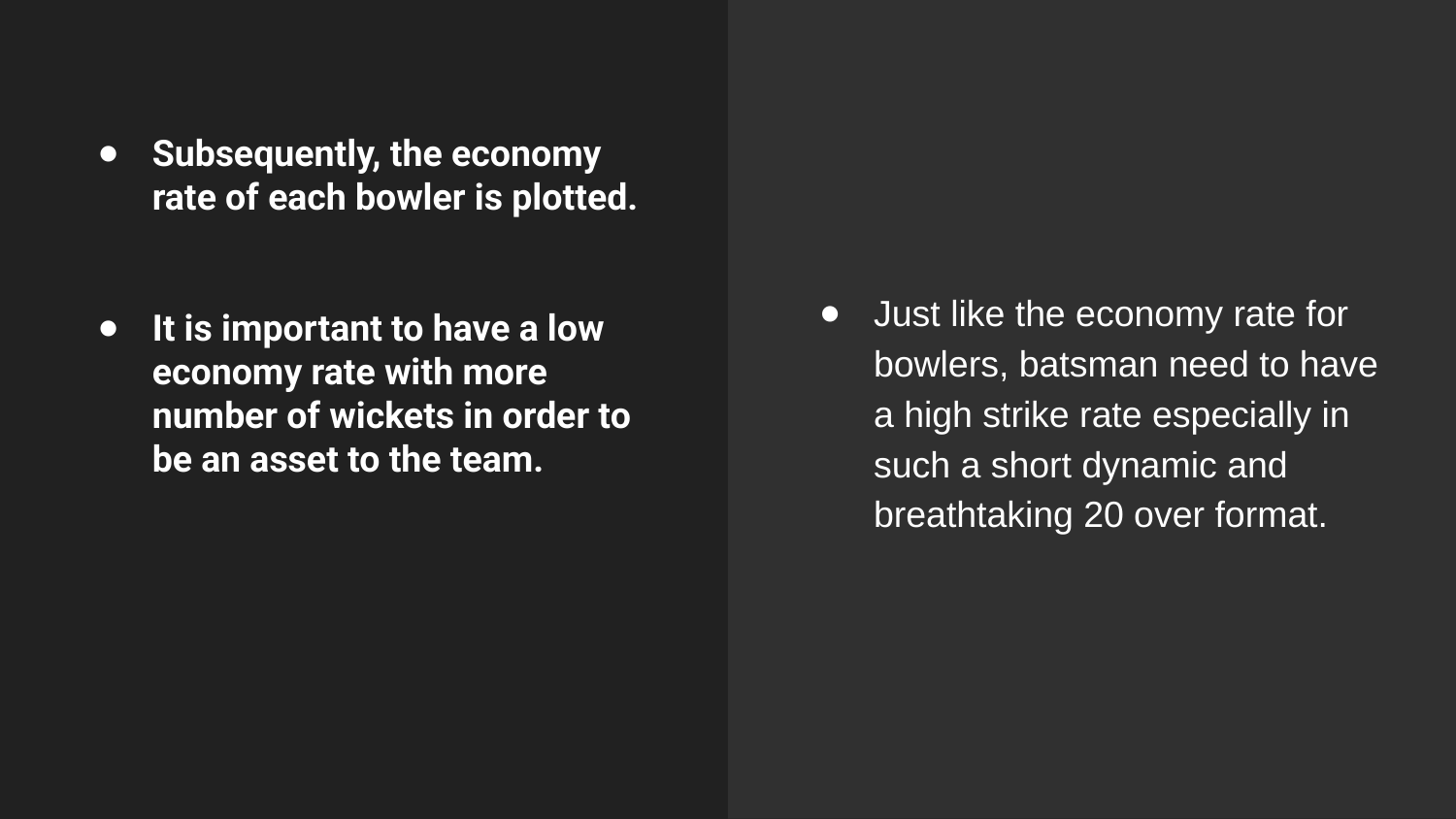

Subsequently, the economy rate of each bowler is plotted.

It is important to have a low economy rate with more number of wickets in order to be an asset to the team.
Just like the economy rate for bowlers, batsman need to have a high strike rate especially in such a short dynamic and breathtaking 20 over format.